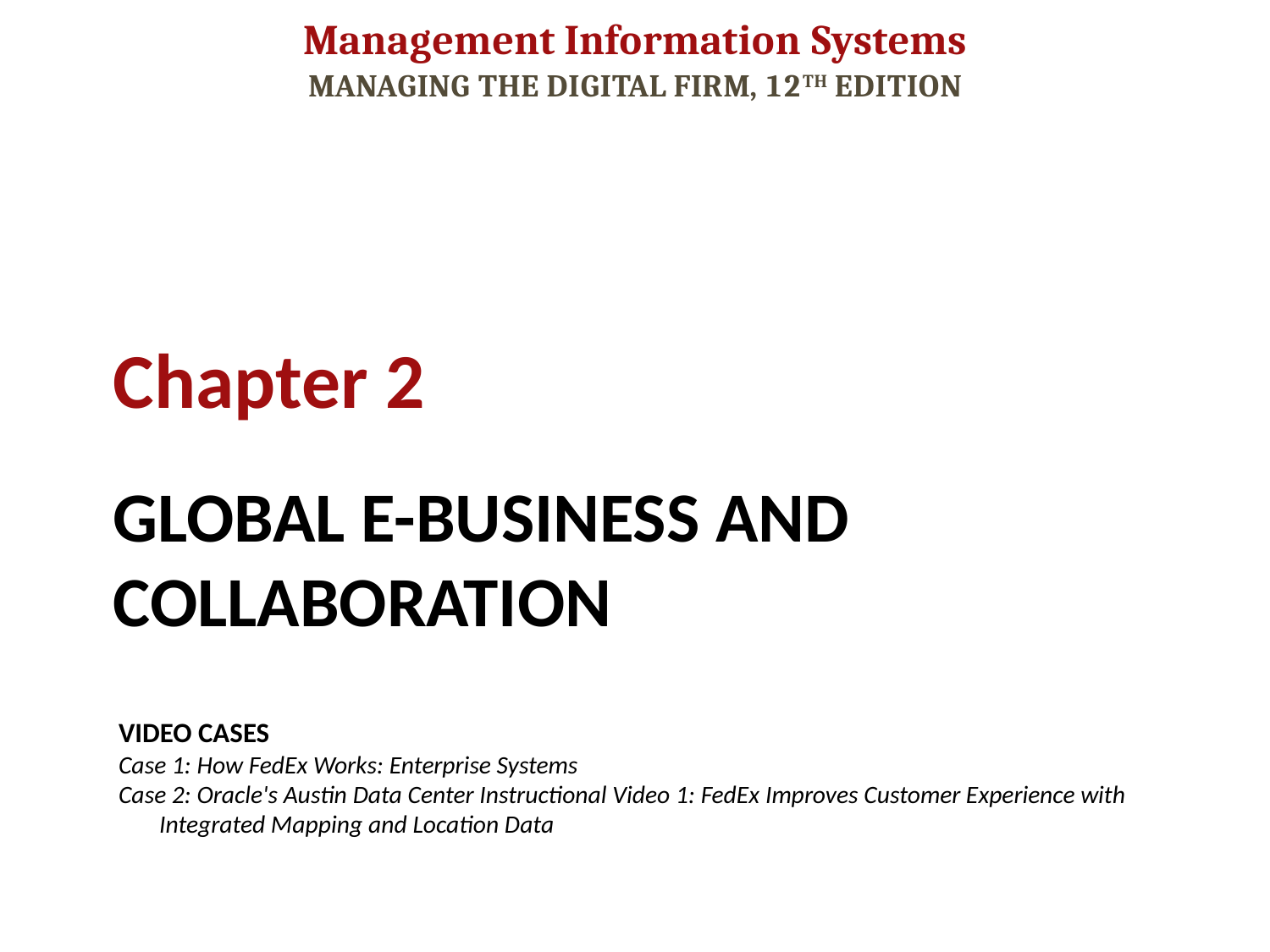

Chapter 2
# GLOBAL E-BUSINESS AND COLLABORATION
VIDEO CASES
Case 1: How FedEx Works: Enterprise Systems
Case 2: Oracle's Austin Data Center Instructional Video 1: FedEx Improves Customer Experience with Integrated Mapping and Location Data